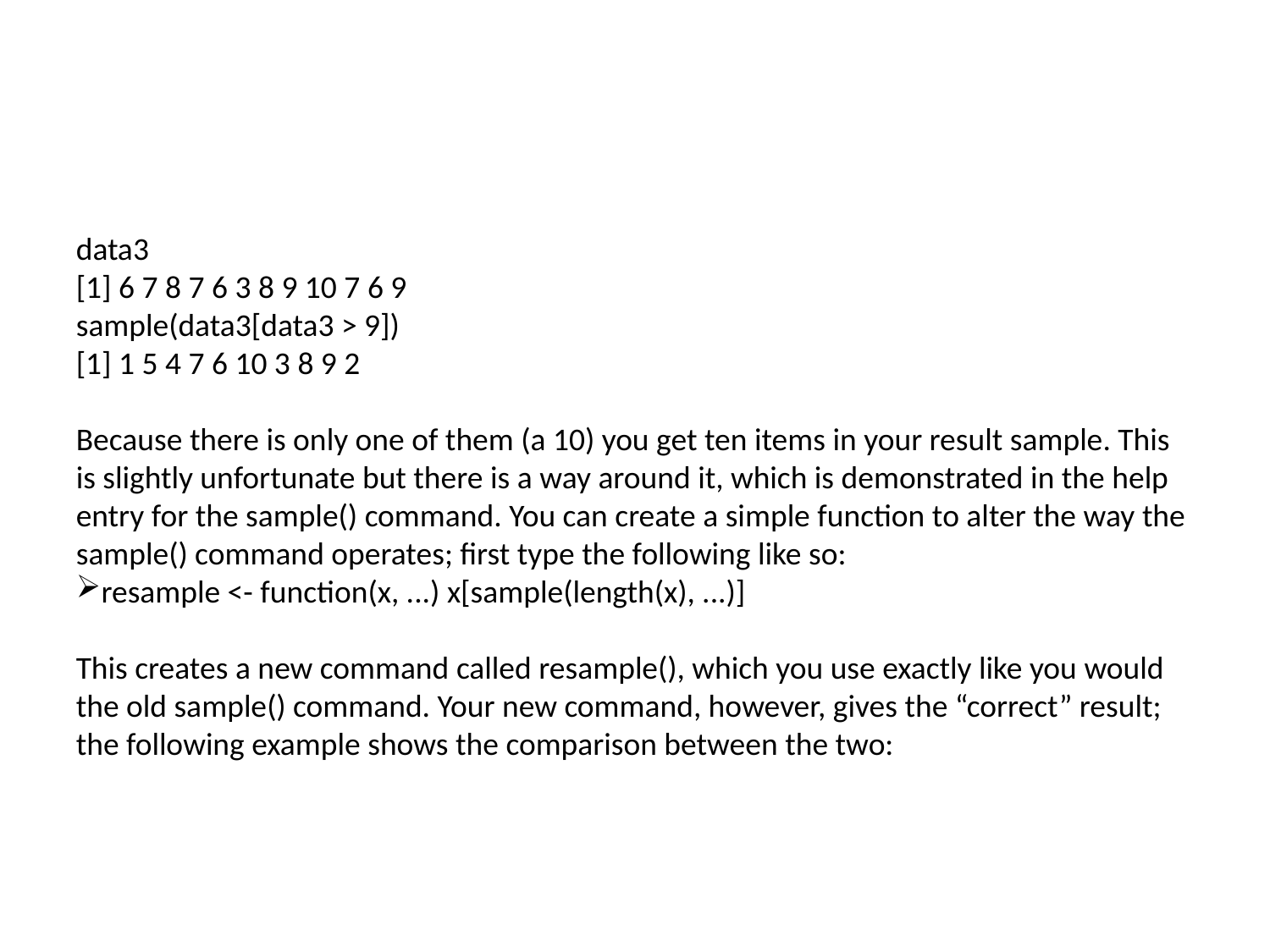

#
data3
[1] 6 7 8 7 6 3 8 9 10 7 6 9
sample(data3[data3 > 9])
[1] 1 5 4 7 6 10 3 8 9 2

Because there is only one of them (a 10) you get ten items in your result sample. This is slightly unfortunate but there is a way around it, which is demonstrated in the help entry for the sample() command. You can create a simple function to alter the way the sample() command operates; first type the following like so:
resample <- function(x, ...) x[sample(length(x), ...)]

This creates a new command called resample(), which you use exactly like you would the old sample() command. Your new command, however, gives the “correct” result; the following example shows the comparison between the two: